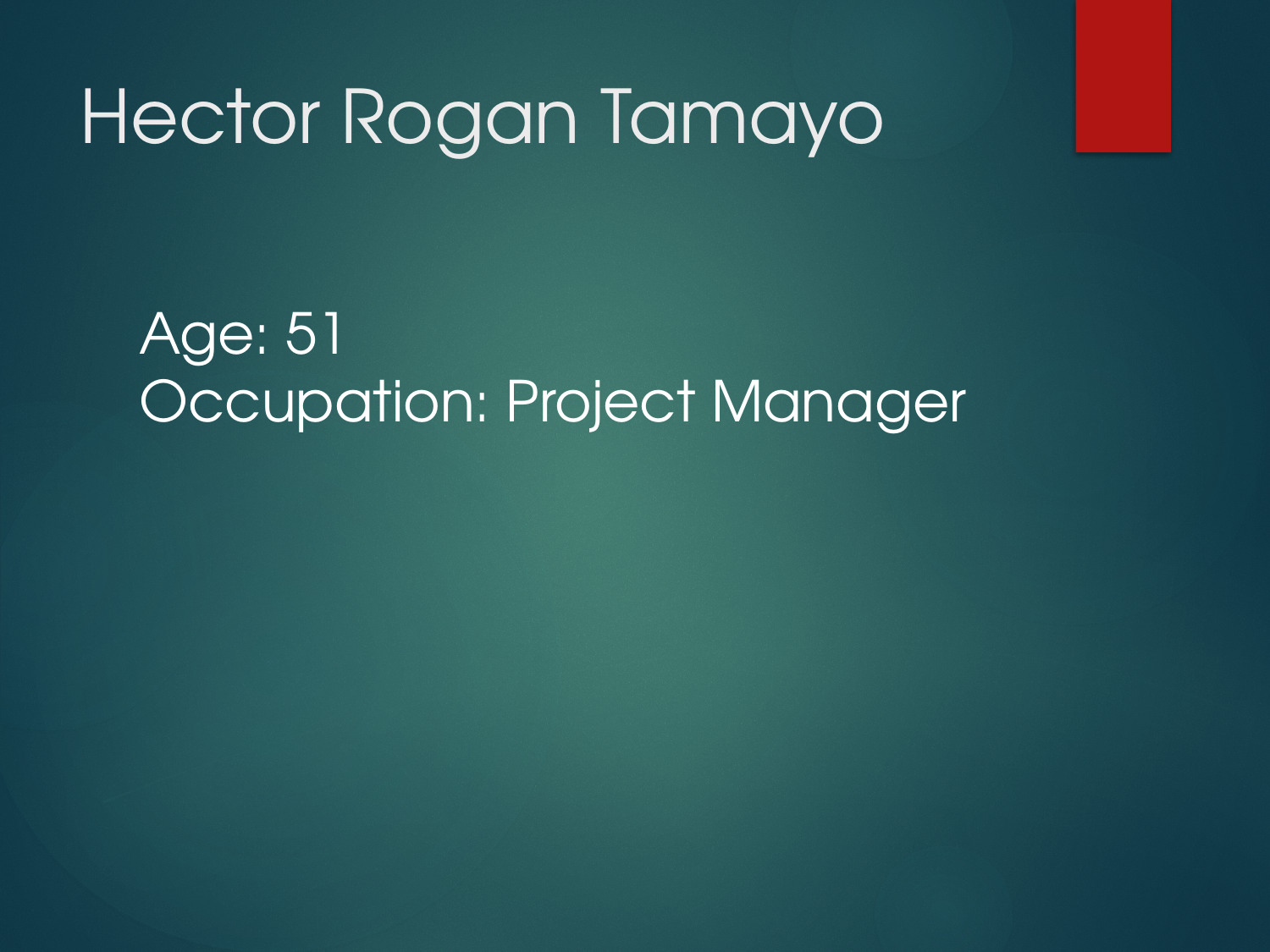

# Hector Rogan Tamayo

Age: 51
Occupation: Project Manager